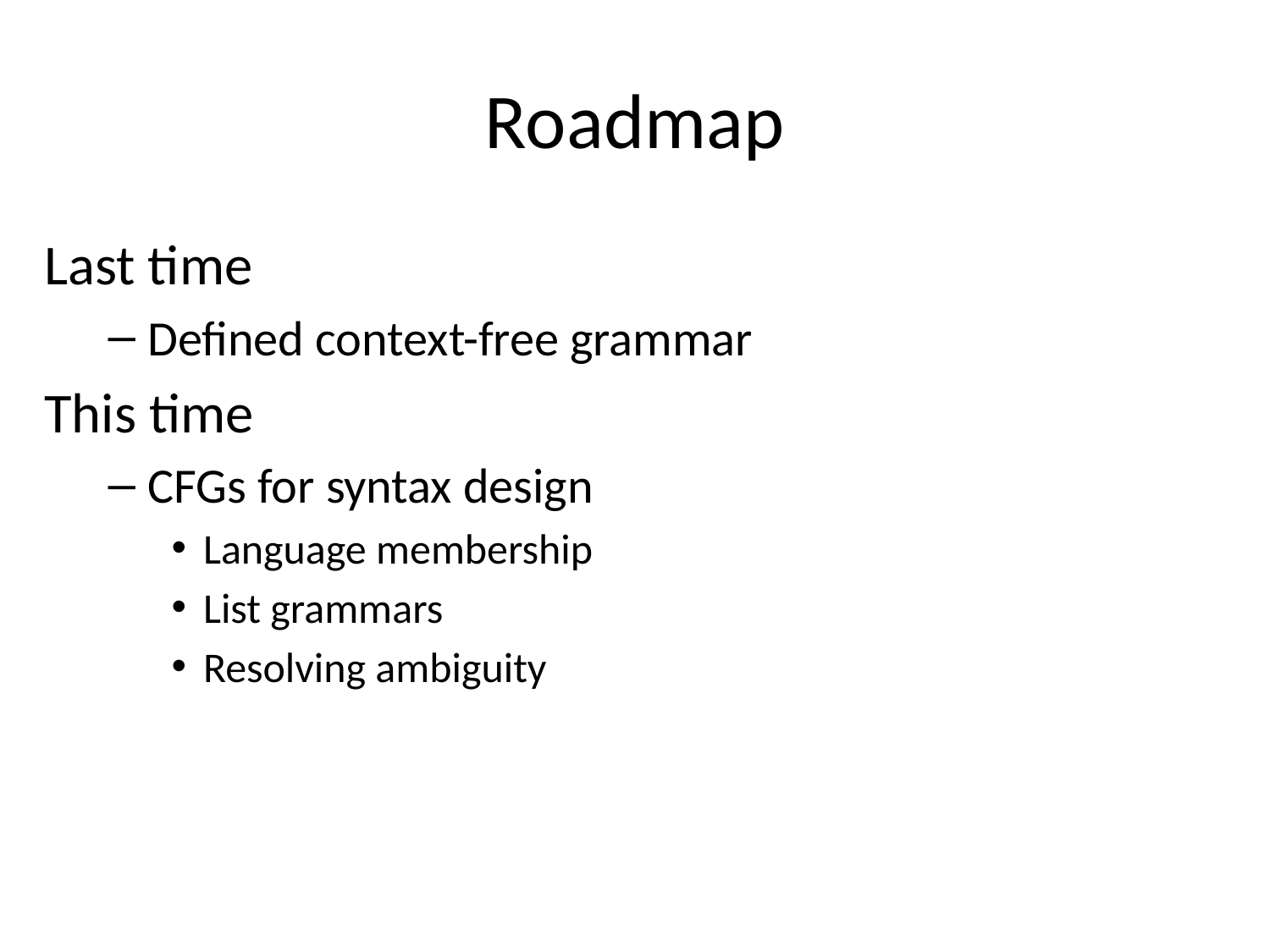

# Roadmap
Last time
Defined context-free grammar
This time
CFGs for syntax design
Language membership
List grammars
Resolving ambiguity